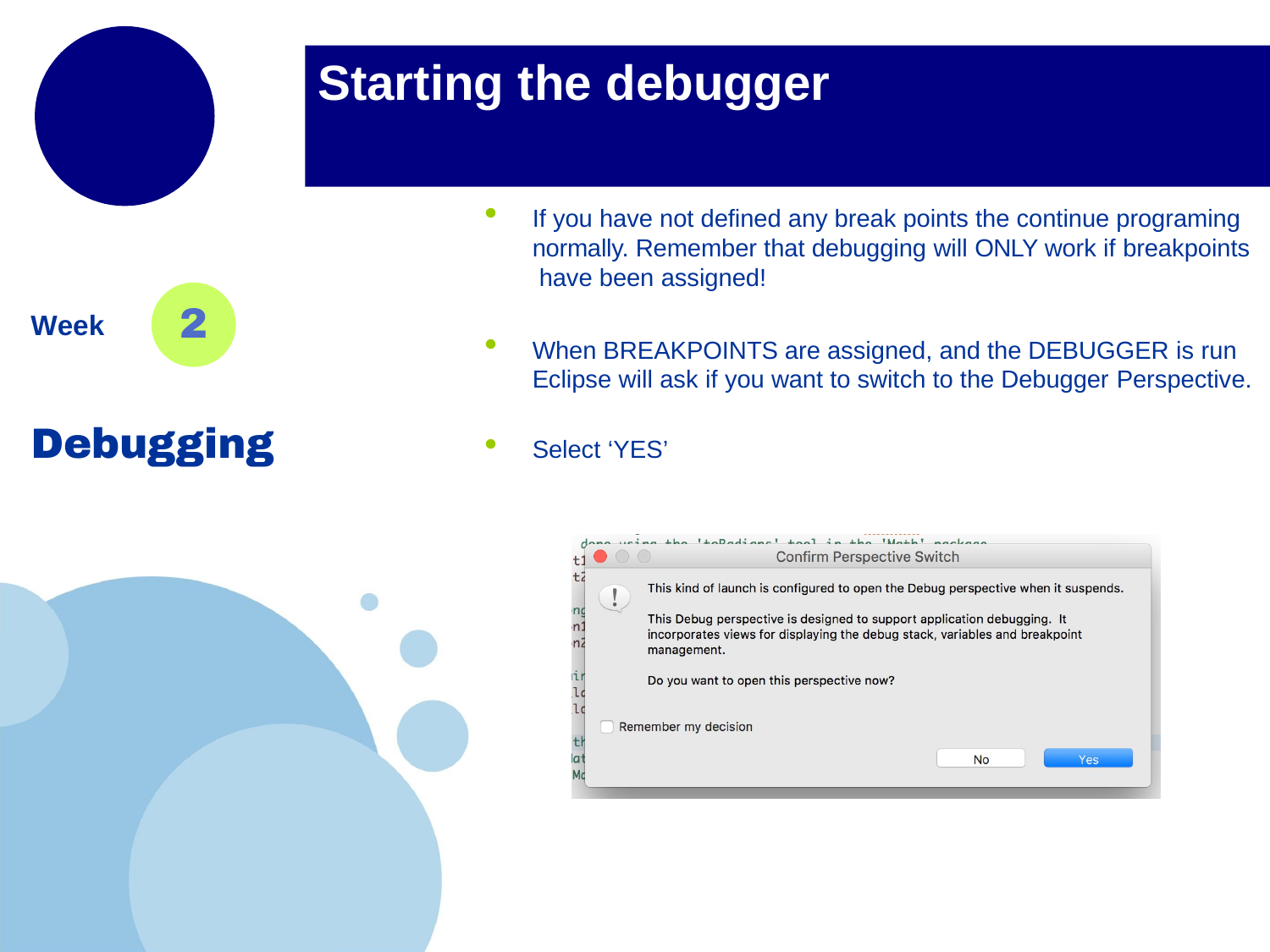

# Starting the debugger
If you have not defined any break points the continue programing  normally. Remember that debugging will ONLY work if breakpoints  have been assigned!

2
Week
When BREAKPOINTS are assigned, and the DEBUGGER is run  Eclipse will ask if you want to switch to the Debugger Perspective.
Debugging
Select ‘YES’